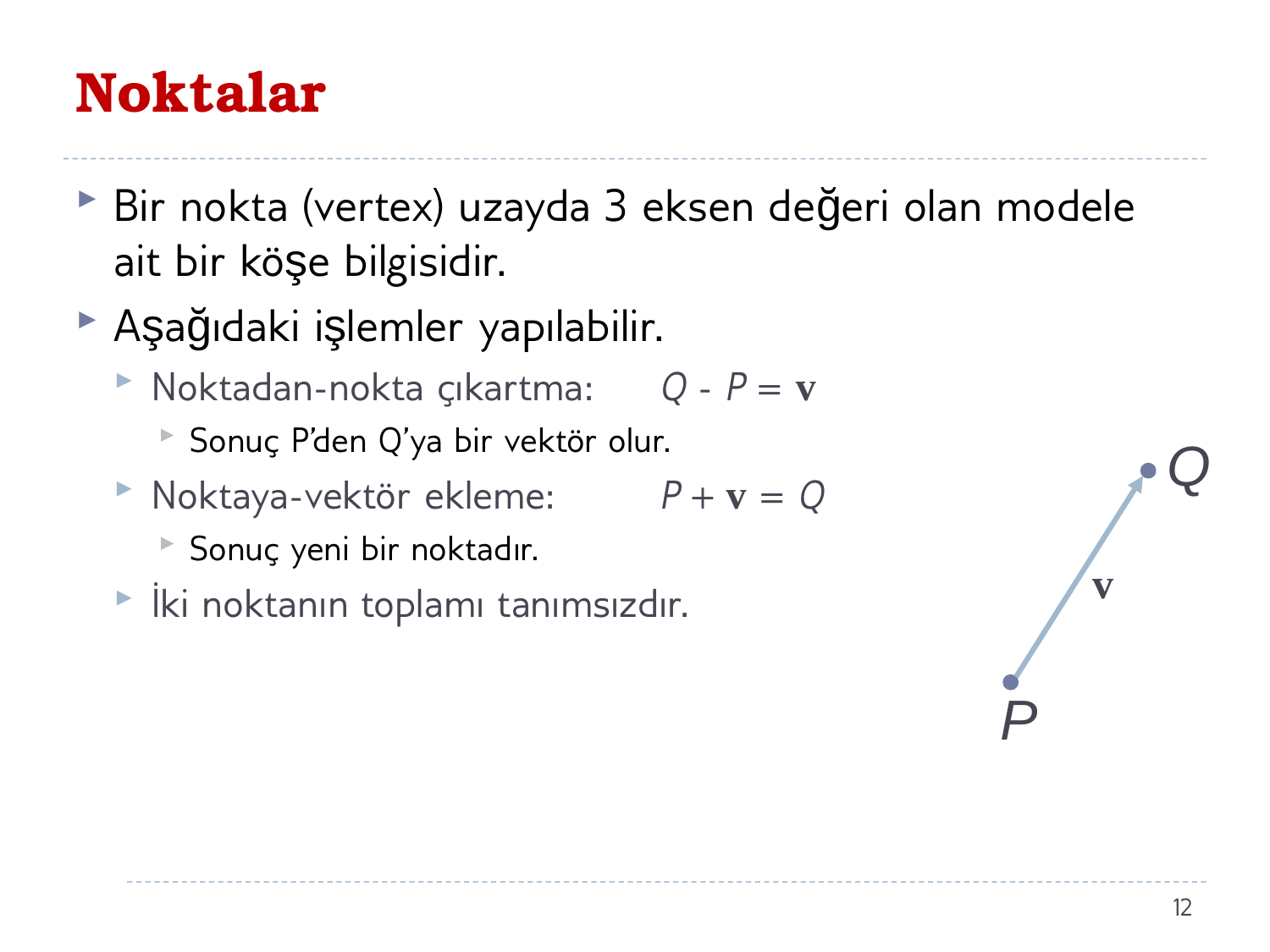

# Noktalar
Bir nokta (vertex) uzayda 3 eksen değeri olan modele ait bir köşe bilgisidir.
Aşağıdaki işlemler yapılabilir.
Noktadan-nokta çıkartma: 	Q - P = v
Sonuç P’den Q’ya bir vektör olur.
Noktaya-vektör ekleme: 	P + v = Q
Sonuç yeni bir noktadır.
İki noktanın toplamı tanımsızdır.
Q

v
P

12